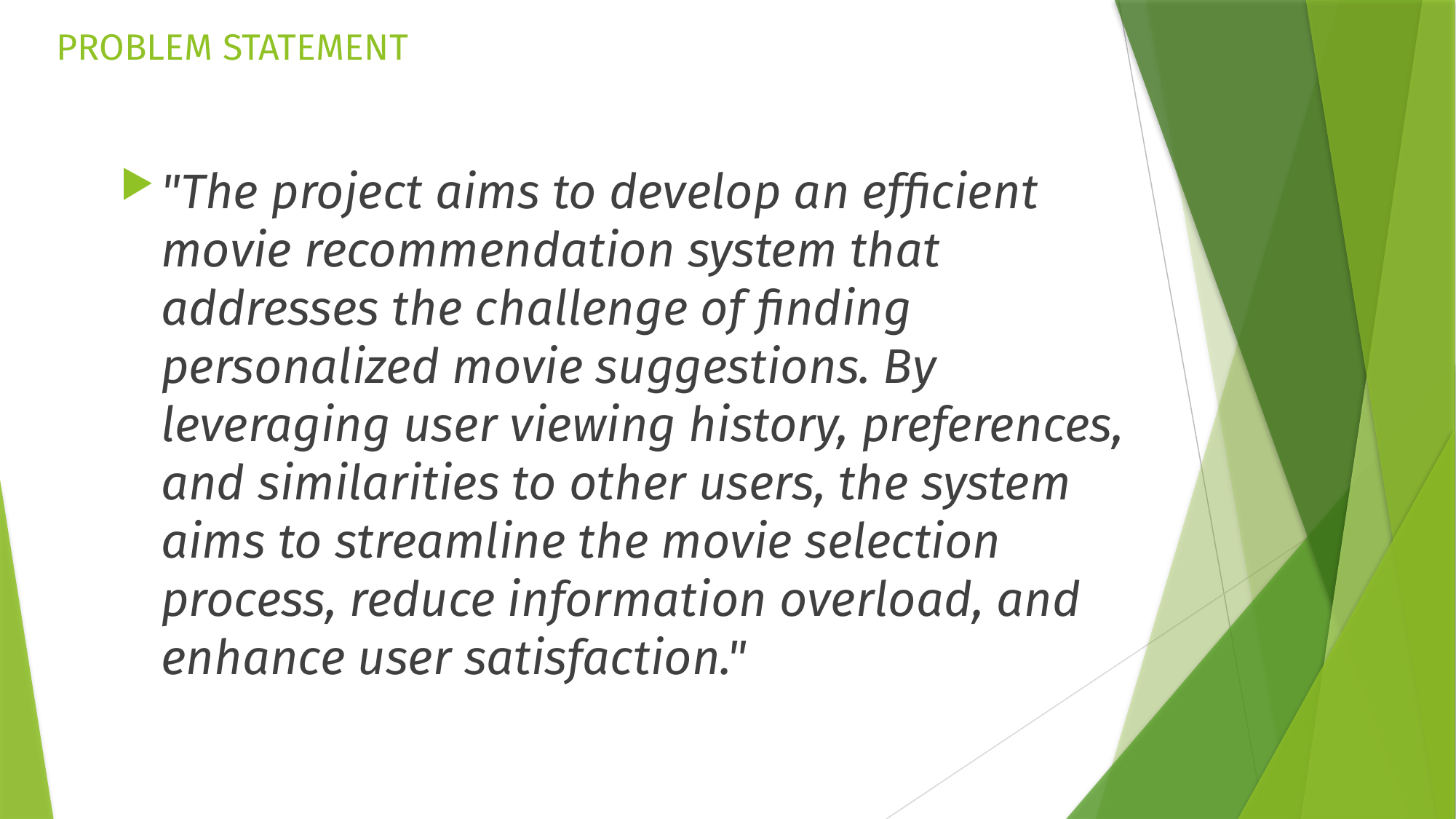

# PROBLEM STATEMENT
"The project aims to develop an efficient movie recommendation system that addresses the challenge of finding personalized movie suggestions. By leveraging user viewing history, preferences, and similarities to other users, the system aims to streamline the movie selection process, reduce information overload, and enhance user satisfaction."